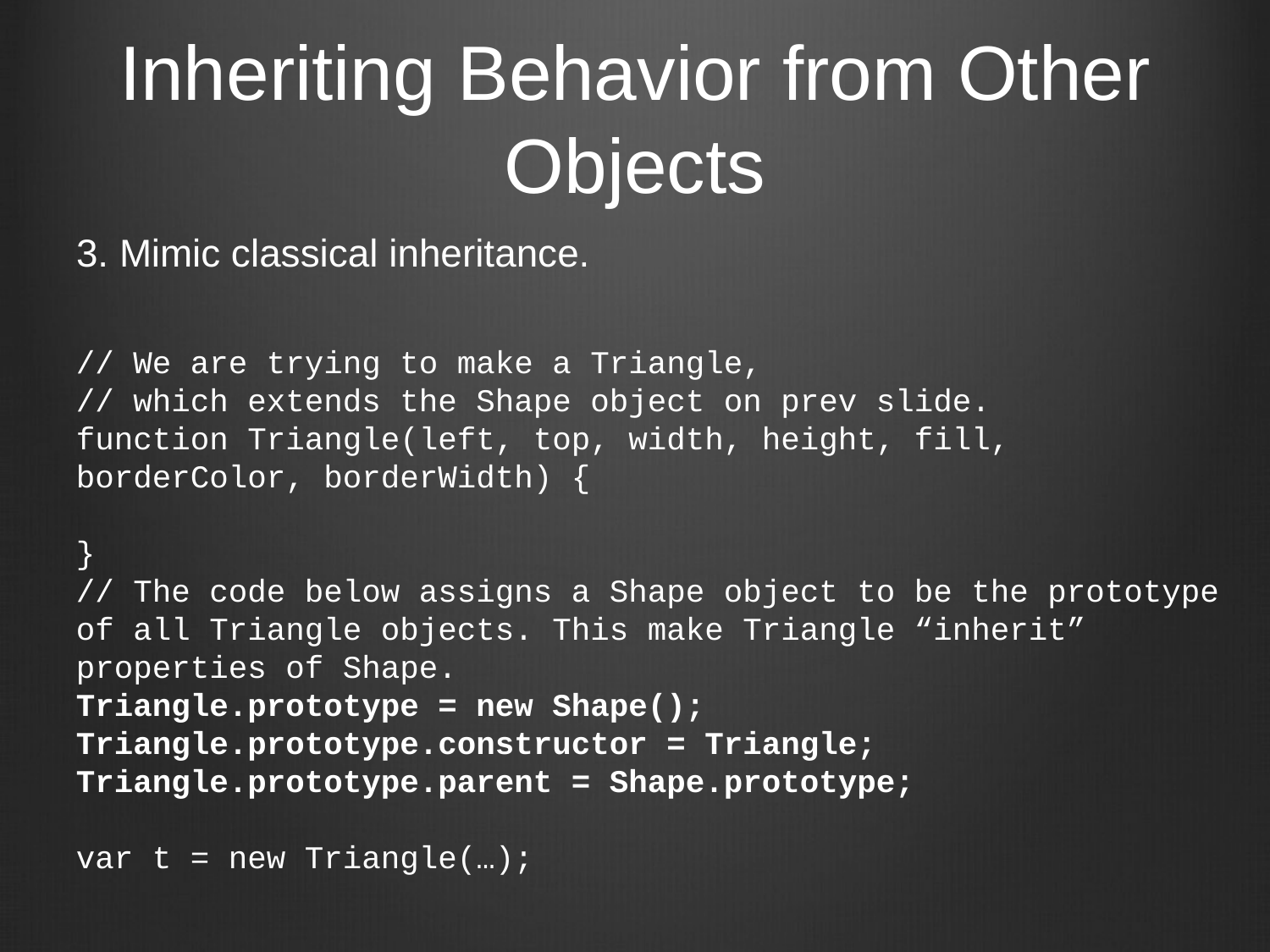

# Inheriting Behavior from Other Objects
3. Mimic classical inheritance.

// We are trying to make a Triangle,
// which extends the Shape object on prev slide.
function Triangle(left, top, width, height, fill, borderColor, borderWidth) {

}
// The code below assigns a Shape object to be the prototype of all Triangle objects. This make Triangle “inherit” properties of Shape.
Triangle.prototype = new Shape();
Triangle.prototype.constructor = Triangle;
Triangle.prototype.parent = Shape.prototype;

var t = new Triangle(…);